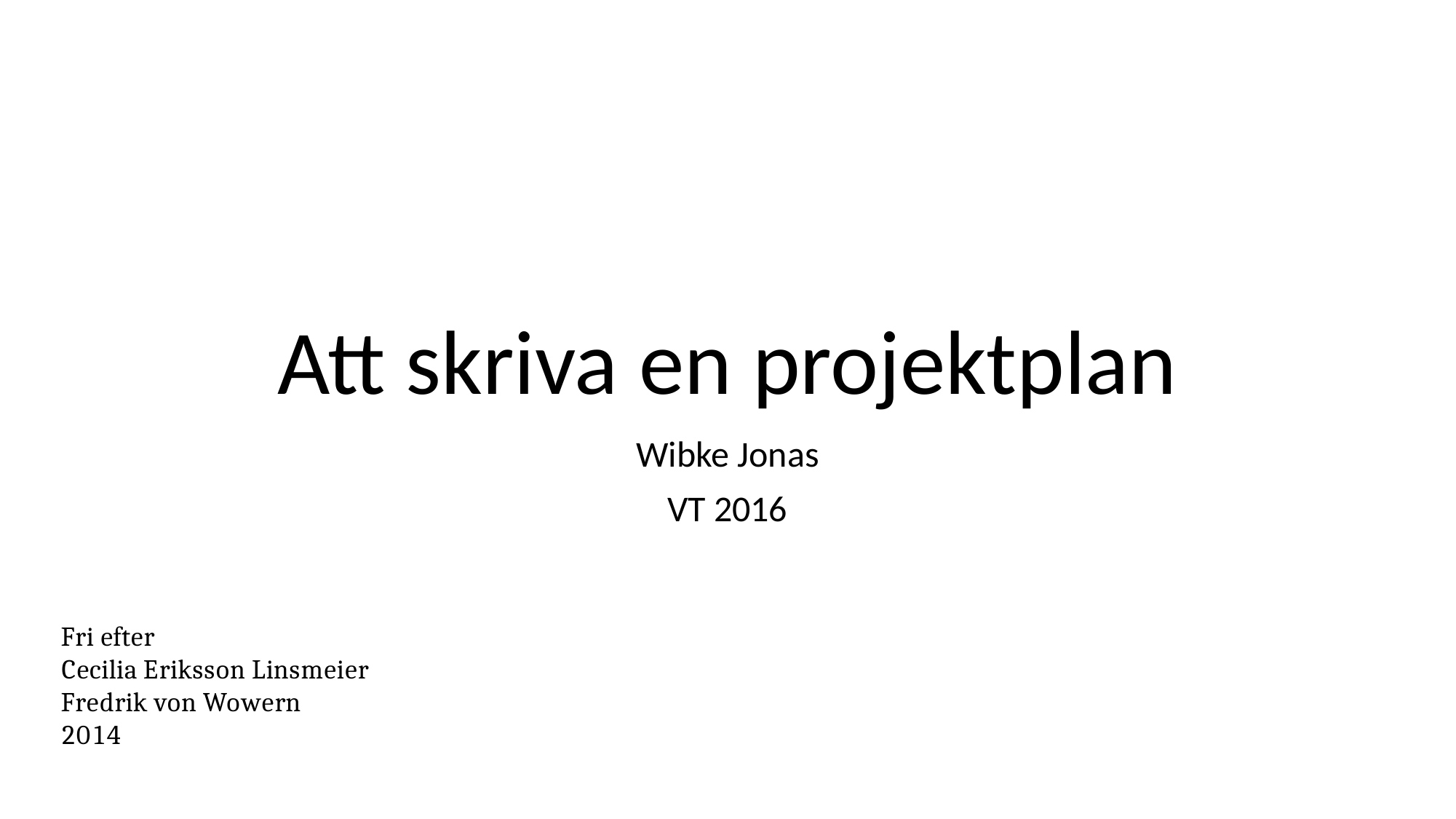

# Att skriva en projektplan
Wibke Jonas
VT 2016
Fri efter
Cecilia Eriksson Linsmeier
Fredrik von Wowern
2014